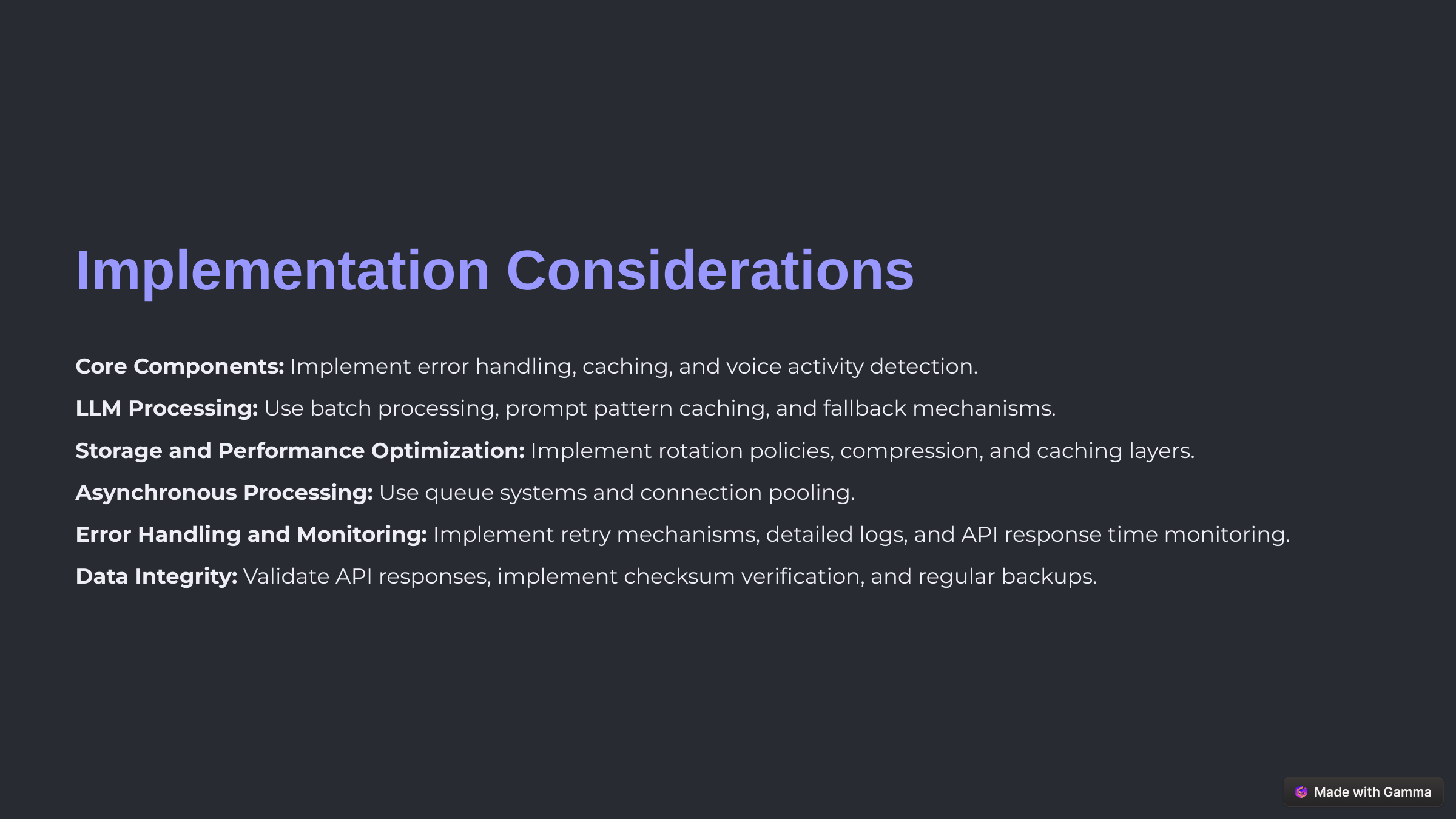

Implementation Considerations
Core Components: Implement error handling, caching, and voice activity detection.
LLM Processing: Use batch processing, prompt pattern caching, and fallback mechanisms.
Storage and Performance Optimization: Implement rotation policies, compression, and caching layers.
Asynchronous Processing: Use queue systems and connection pooling.
Error Handling and Monitoring: Implement retry mechanisms, detailed logs, and API response time monitoring.
Data Integrity: Validate API responses, implement checksum verification, and regular backups.